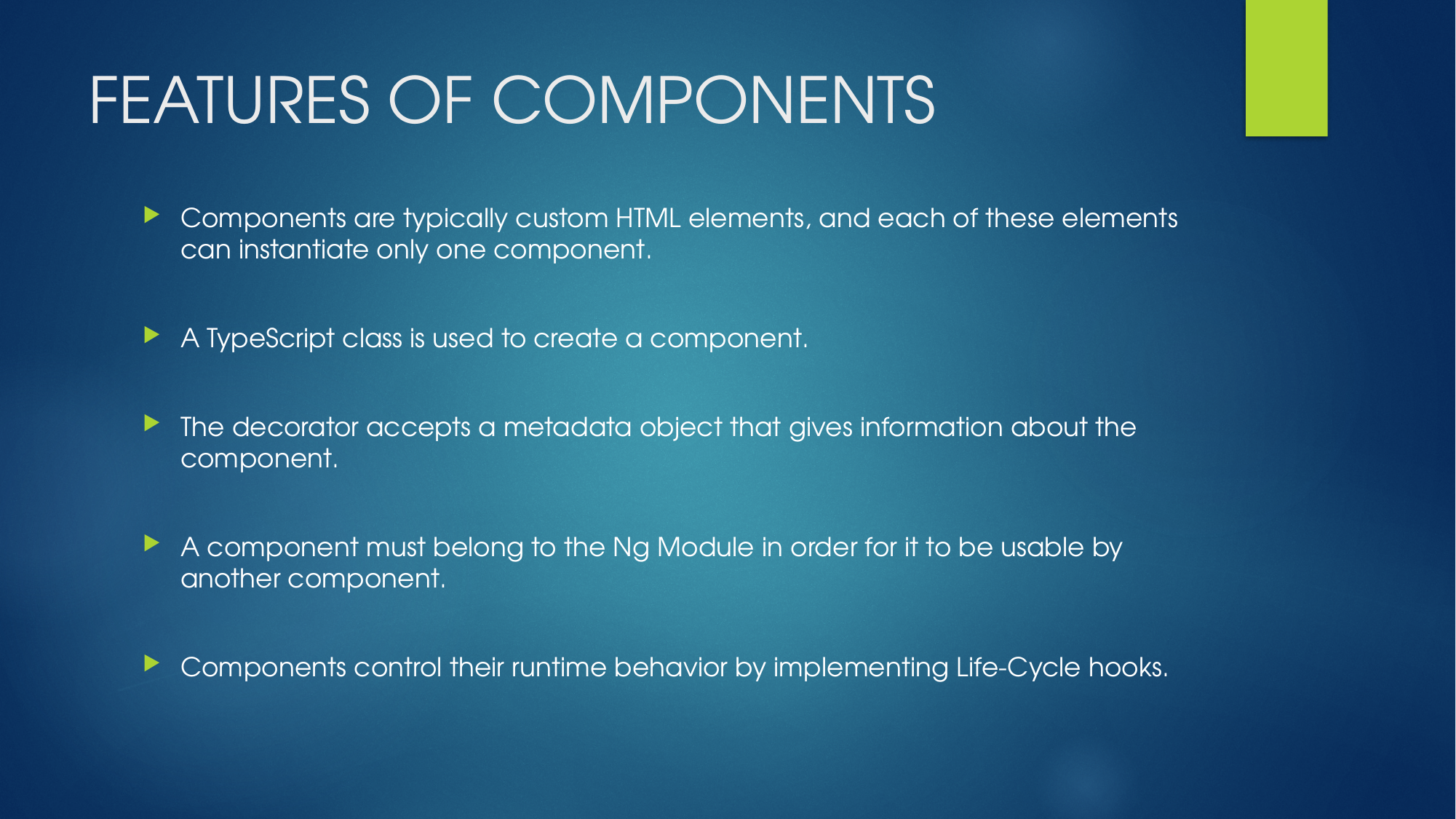

# FEATURES OF COMPONENTS
Components are typically custom HTML elements, and each of these elements can instantiate only one component.

A TypeScript class is used to create a component.

The decorator accepts a metadata object that gives information about the component.

A component must belong to the Ng Module in order for it to be usable by another component.

Components control their runtime behavior by implementing Life-Cycle hooks.